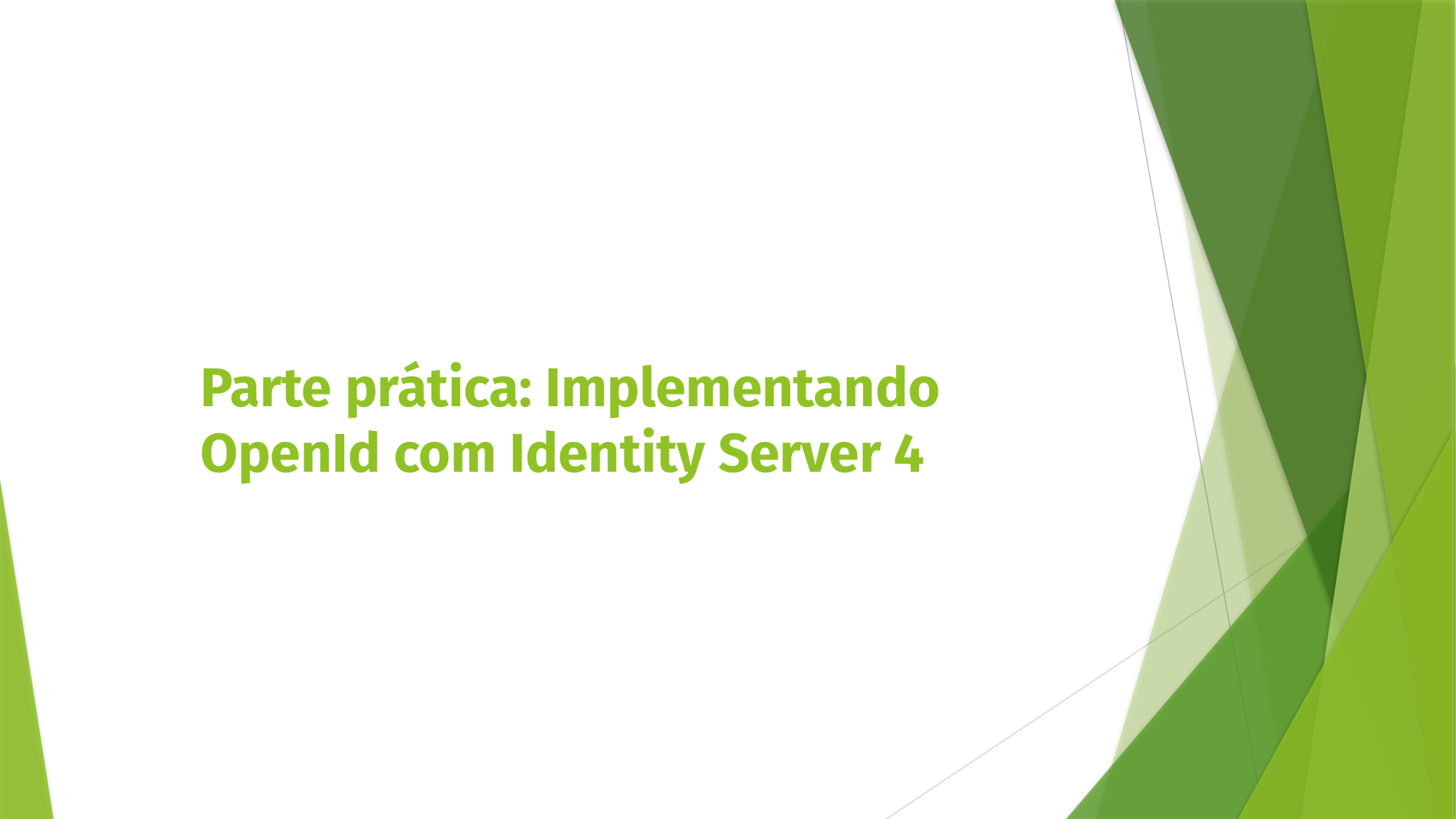

Parte prática: Implementando
OpenId com Identity Server 4